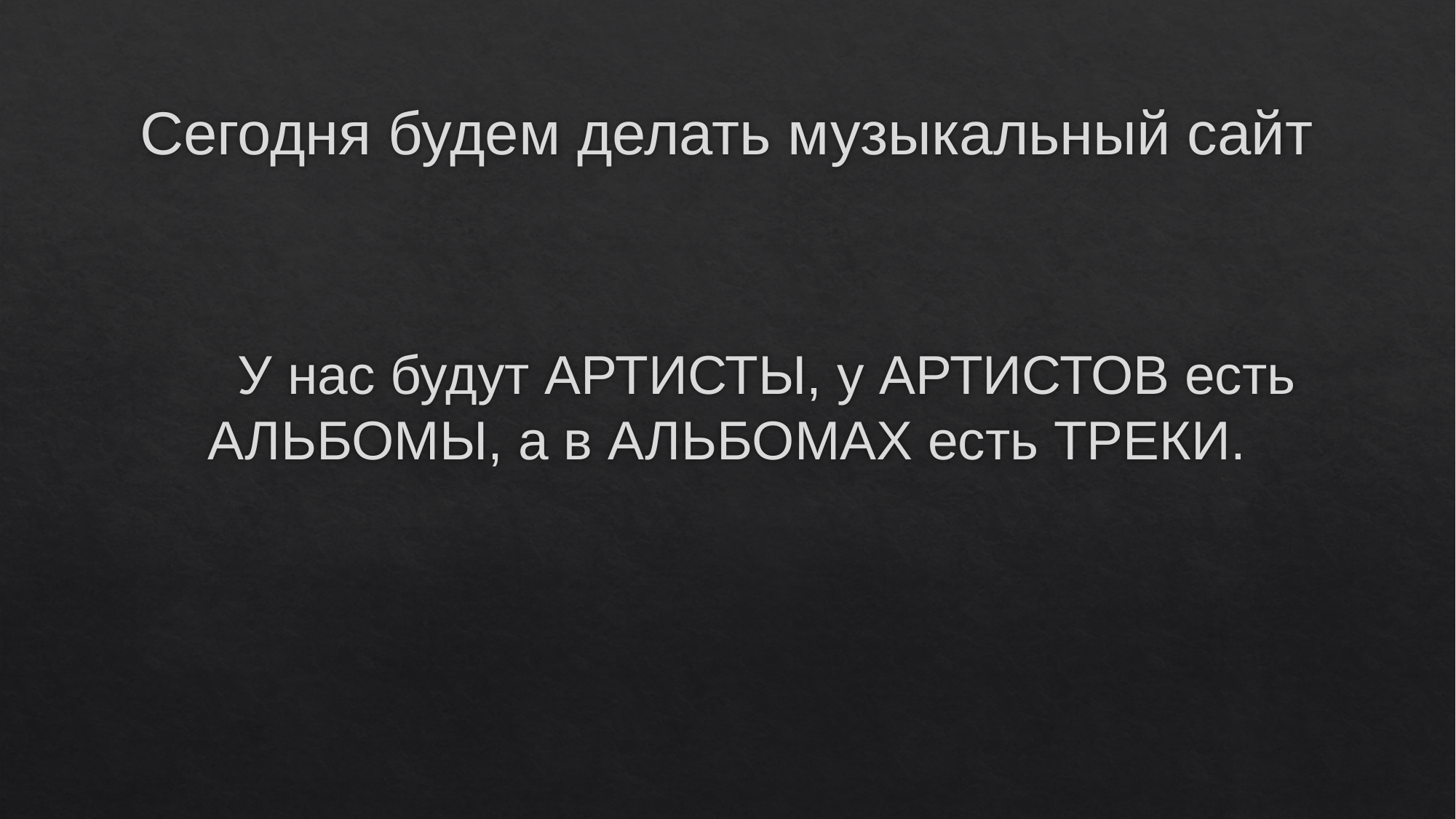

# Сегодня будем делать музыкальный сайт
  У нас будут АРТИСТЫ, у АРТИСТОВ есть АЛЬБОМЫ, а в АЛЬБОМАХ есть ТРЕКИ.